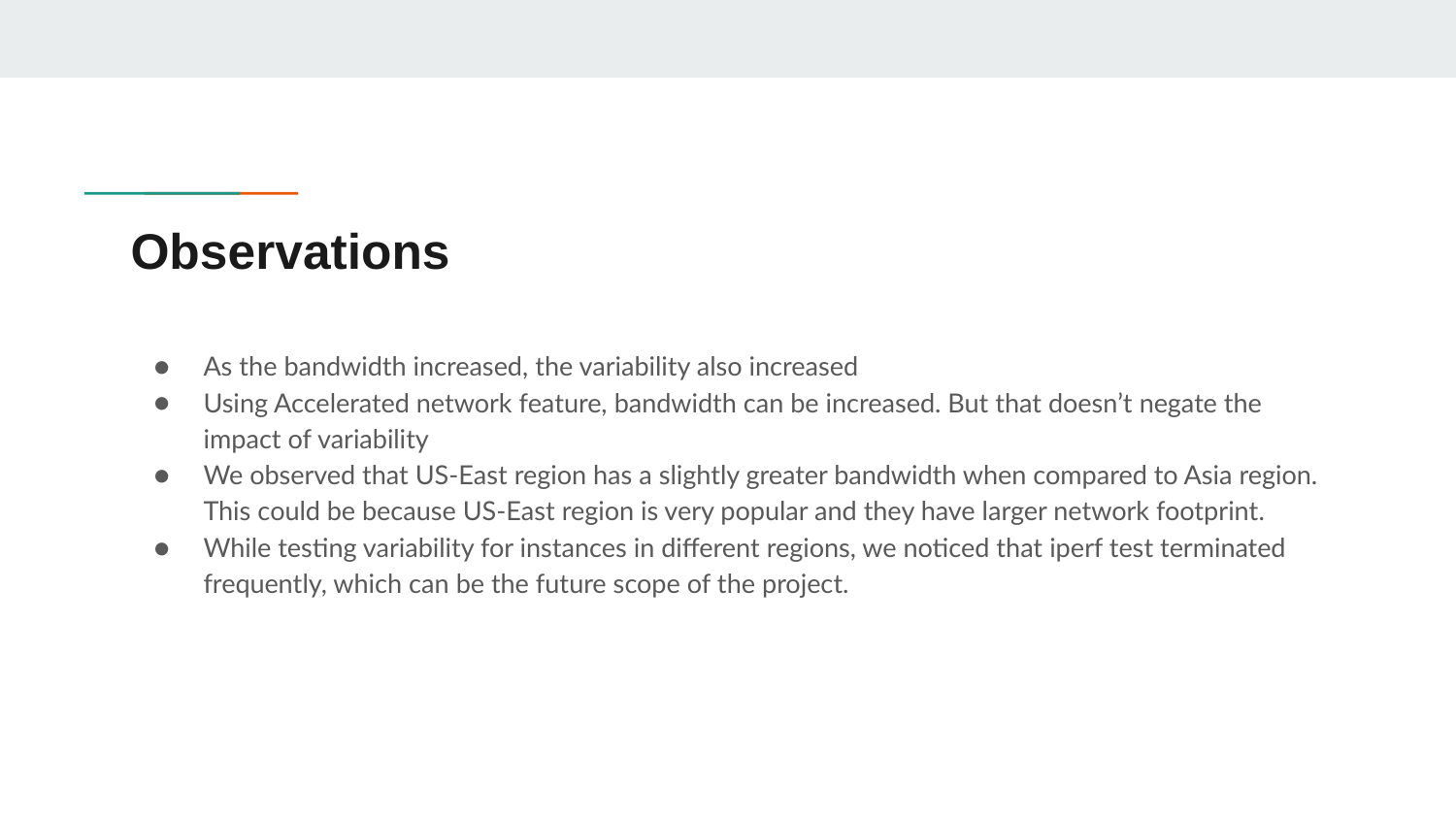

# Observations
As the bandwidth increased, the variability also increased
Using Accelerated network feature, bandwidth can be increased. But that doesn’t negate the impact of variability
We observed that US-East region has a slightly greater bandwidth when compared to Asia region. This could be because US-East region is very popular and they have larger network footprint.
While testing variability for instances in different regions, we noticed that iperf test terminated frequently, which can be the future scope of the project.